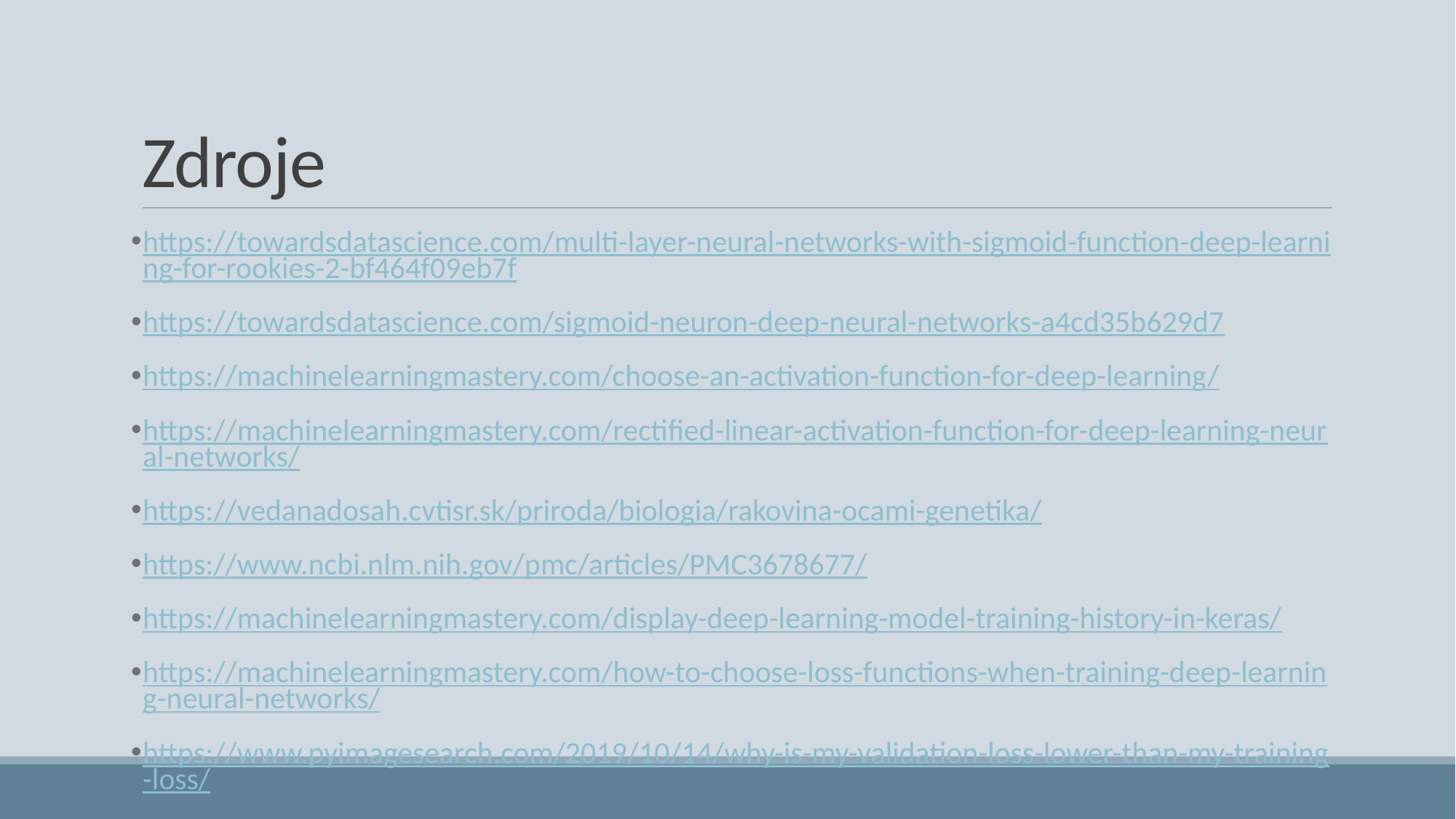

# Zdroje
https://towardsdatascience.com/multi-layer-neural-networks-with-sigmoid-function-deep-learning-for-rookies-2-bf464f09eb7f
https://towardsdatascience.com/sigmoid-neuron-deep-neural-networks-a4cd35b629d7
https://machinelearningmastery.com/choose-an-activation-function-for-deep-learning/
https://machinelearningmastery.com/rectified-linear-activation-function-for-deep-learning-neural-networks/
https://vedanadosah.cvtisr.sk/priroda/biologia/rakovina-ocami-genetika/
https://www.ncbi.nlm.nih.gov/pmc/articles/PMC3678677/
https://machinelearningmastery.com/display-deep-learning-model-training-history-in-keras/
https://machinelearningmastery.com/how-to-choose-loss-functions-when-training-deep-learning-neural-networks/
https://www.pyimagesearch.com/2019/10/14/why-is-my-validation-loss-lower-than-my-training-loss/